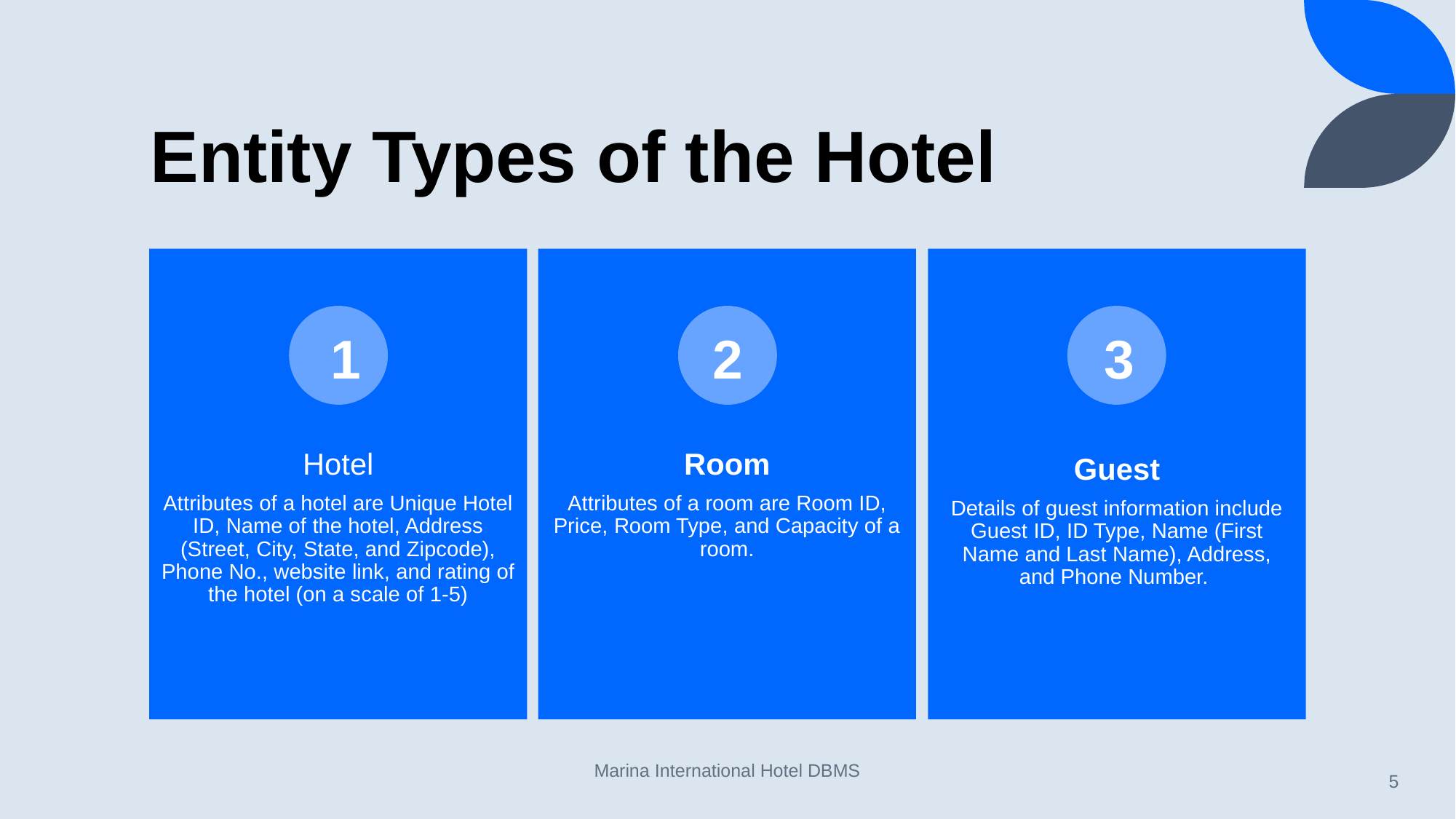

# Entity Types of the Hotel
Hotel
Attributes of a hotel are Unique Hotel ID, Name of the hotel, Address (Street, City, State, and Zipcode), Phone No., website link, and rating of the hotel (on a scale of 1-5)
Room
Attributes of a room are Room ID, Price, Room Type, and Capacity of a room.
Guest
Details of guest information include Guest ID, ID Type, Name (First Name and Last Name), Address, and Phone Number.
1
3
2
Marina International Hotel DBMS

5